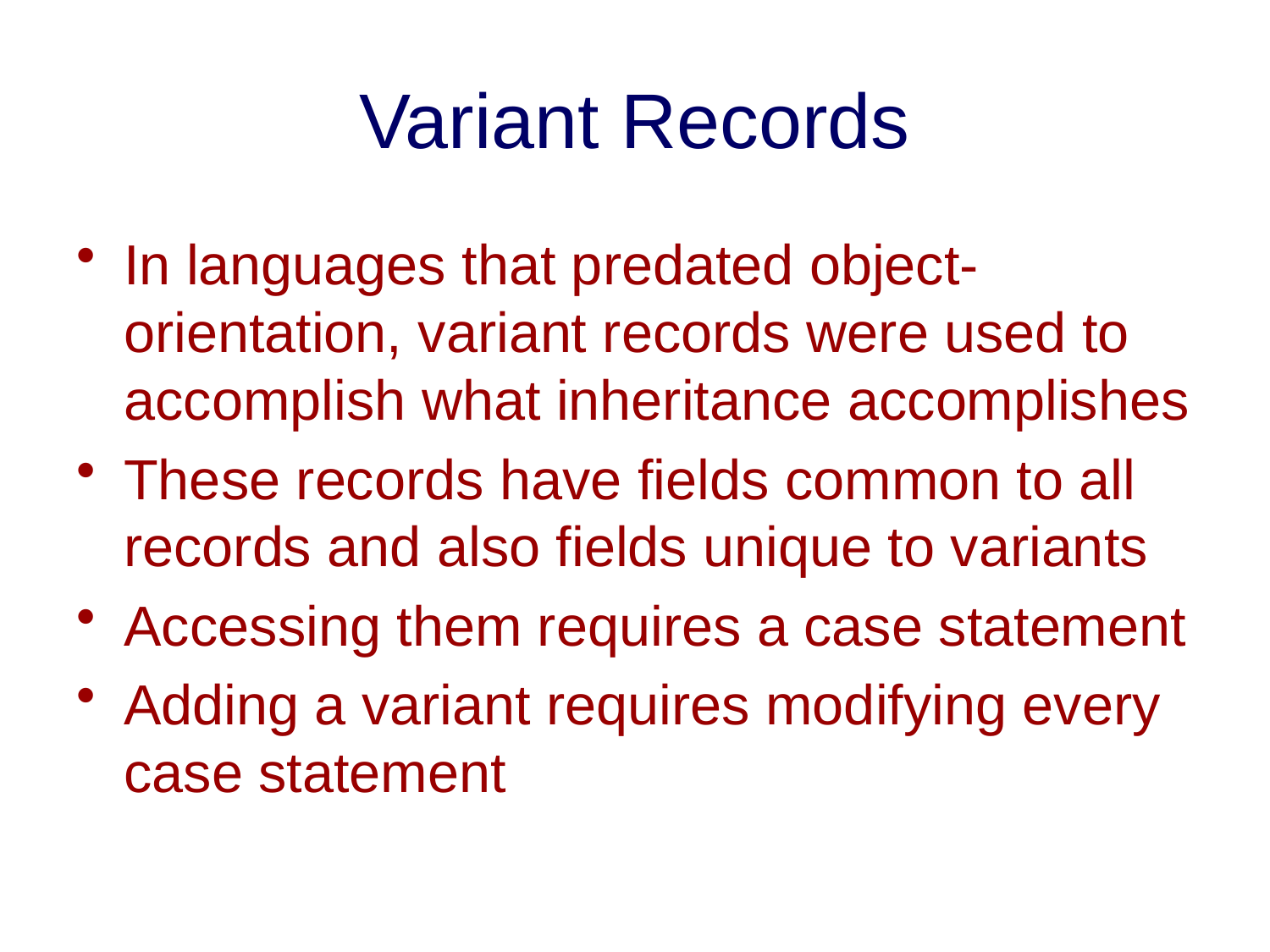

# Variant Records
In languages that predated object-orientation, variant records were used to accomplish what inheritance accomplishes
These records have fields common to all records and also fields unique to variants
Accessing them requires a case statement
Adding a variant requires modifying every case statement